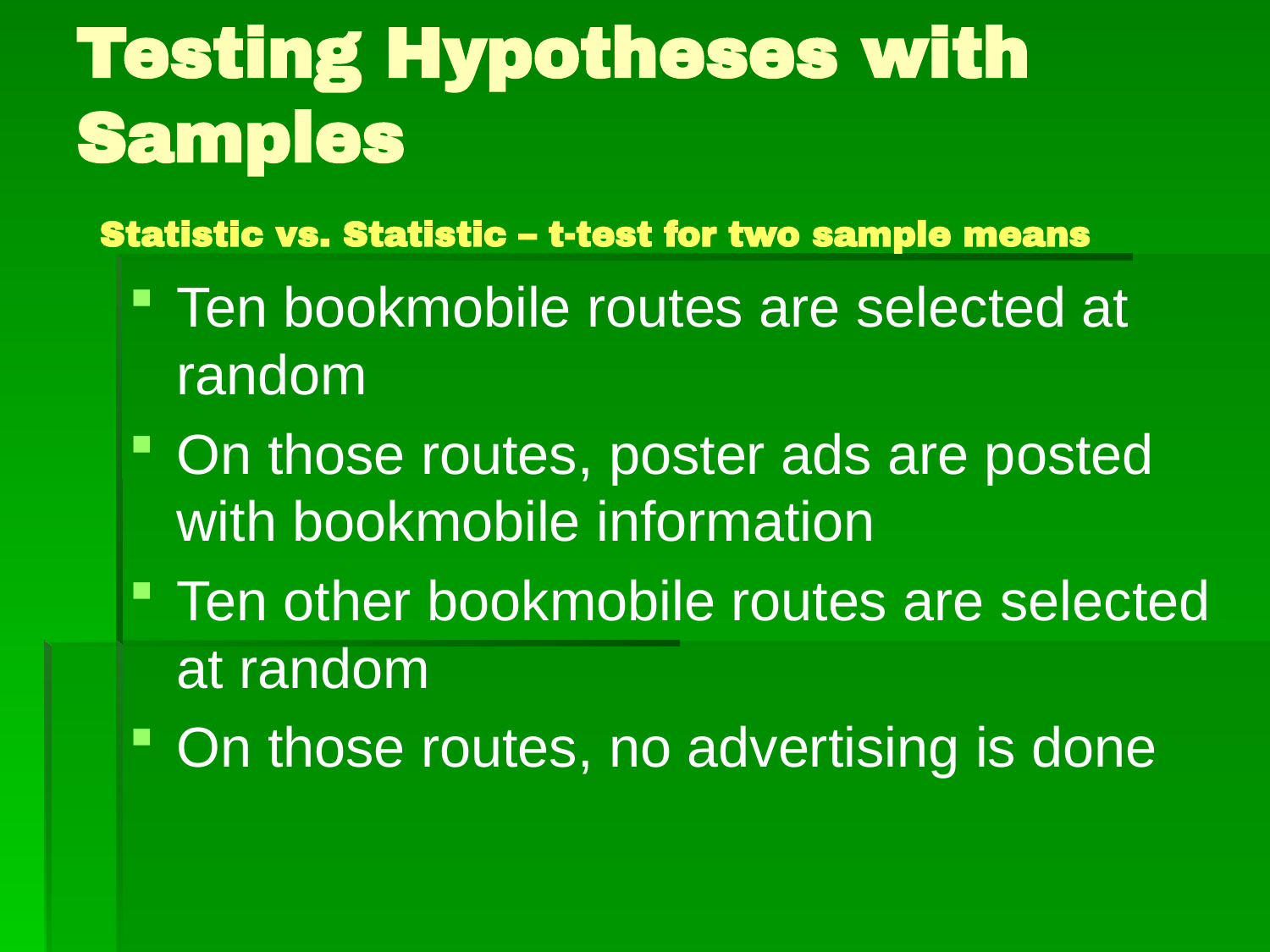

# Testing Hypotheses with Samples Statistic vs. Statistic – t-test for two sample means
Ten bookmobile routes are selected at random
On those routes, poster ads are posted with bookmobile information
Ten other bookmobile routes are selected at random
On those routes, no advertising is done